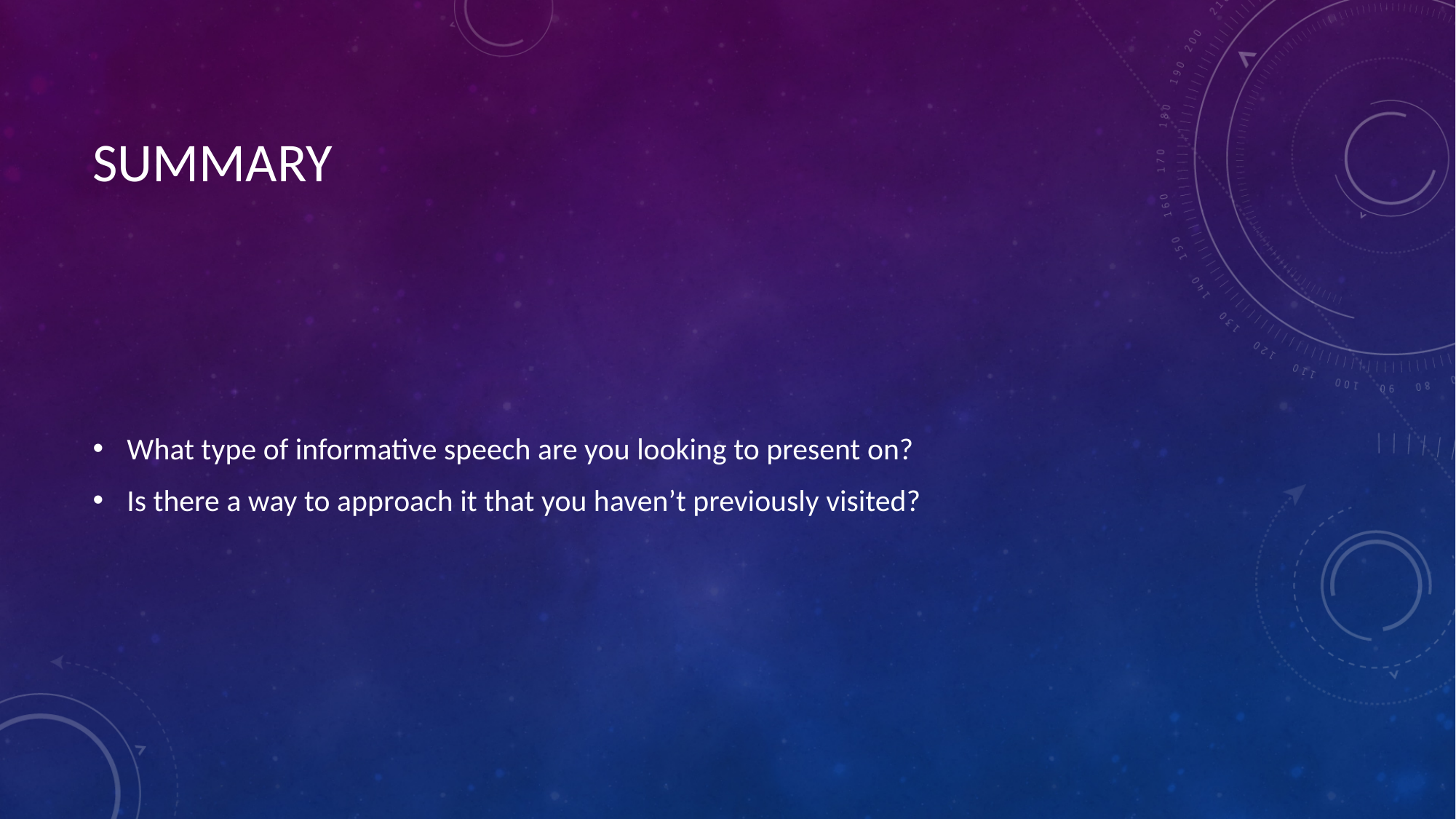

# summary
What type of informative speech are you looking to present on?
Is there a way to approach it that you haven’t previously visited?